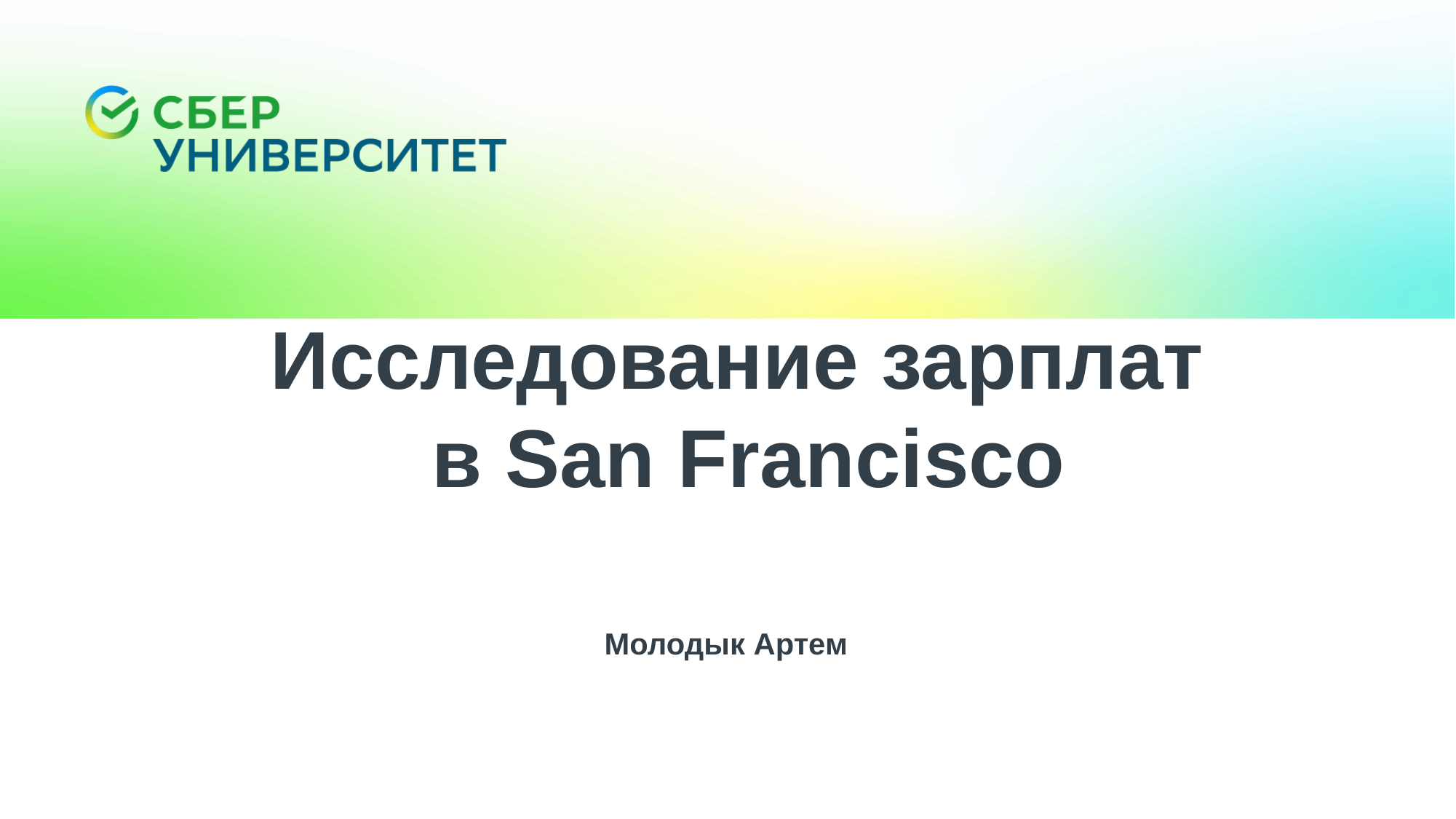

Исследование зарплат
в San Francisco
Молодык Артем